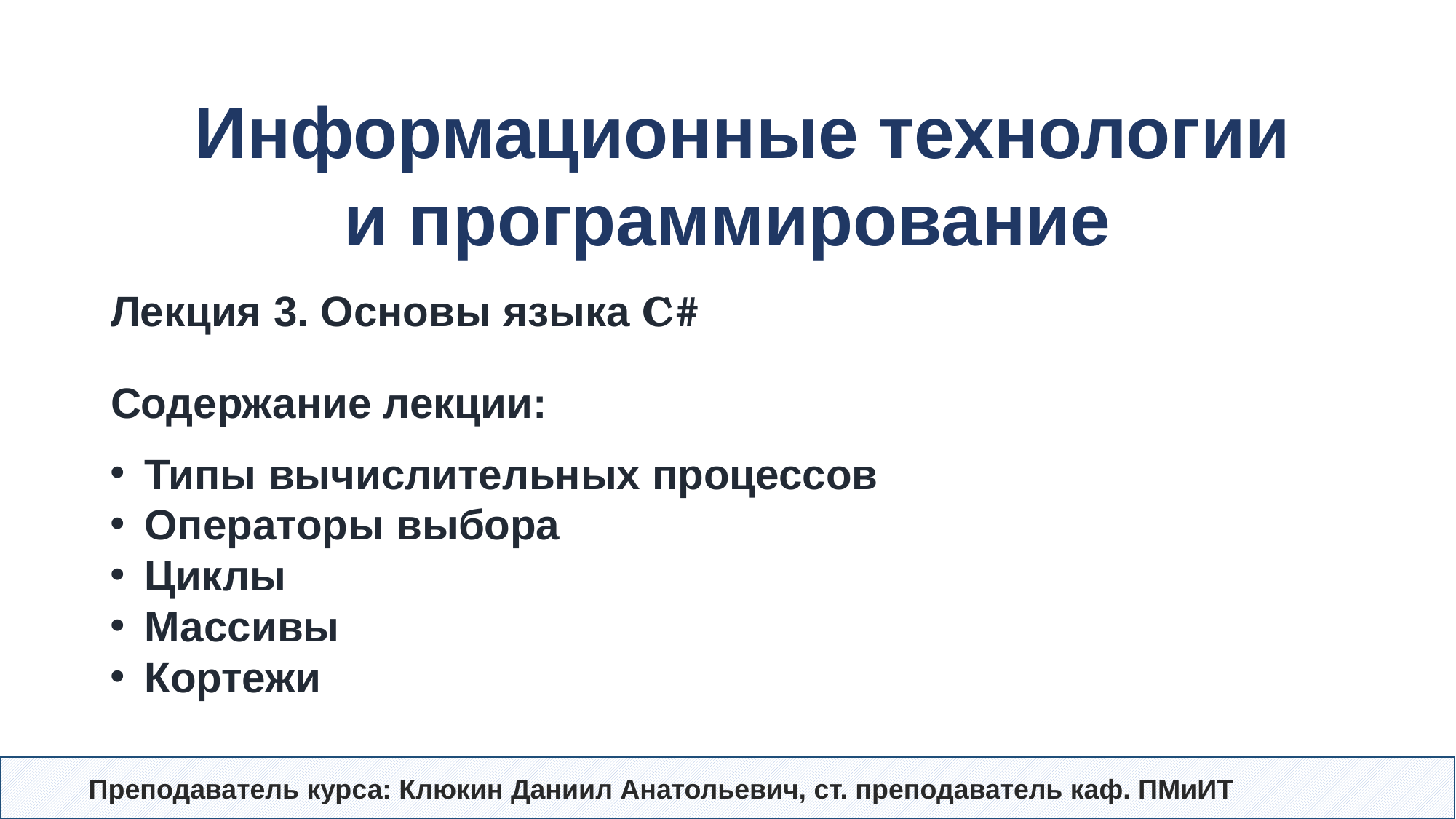

Информационные технологии
и программирование
# Лекция 3. Основы языка C# Содержание лекции:
Типы вычислительных процессов
Операторы выбора
Циклы
Массивы
Кортежи
Преподаватель курса: Клюкин Даниил Анатольевич, ст. преподаватель каф. ПМиИТ